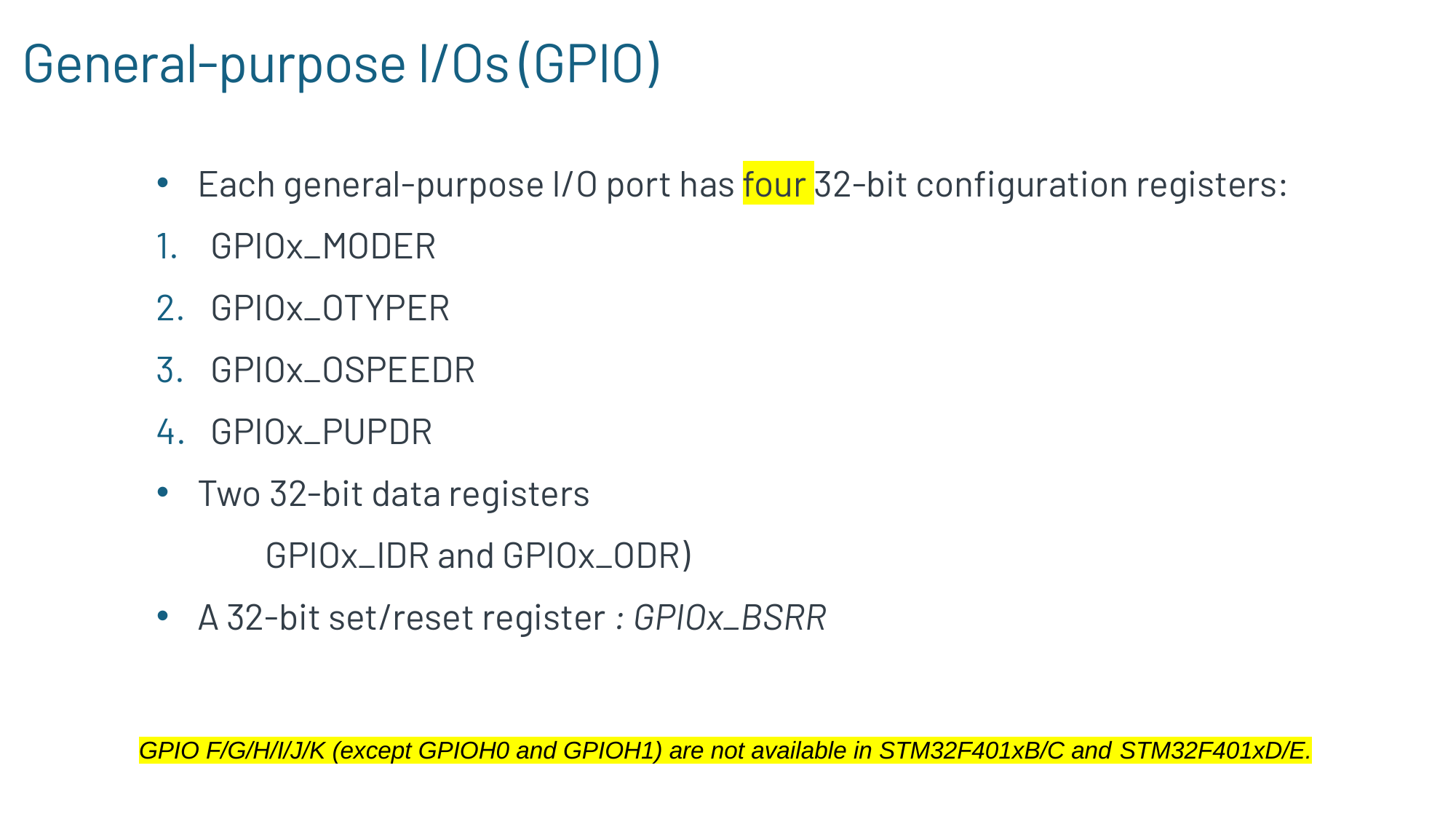

# General-purpose I/Os (GPIO)
Each general-purpose I/O port has four 32-bit configuration registers:
GPIOx_MODER
GPIOx_OTYPER
GPIOx_OSPEEDR
GPIOx_PUPDR
Two 32-bit data registers
      	GPIOx_IDR and GPIOx_ODR)
A 32-bit set/reset register : GPIOx_BSRR
GPIO F/G/H/I/J/K (except GPIOH0 and GPIOH1) are not available in STM32F401xB/C and STM32F401xD/E.